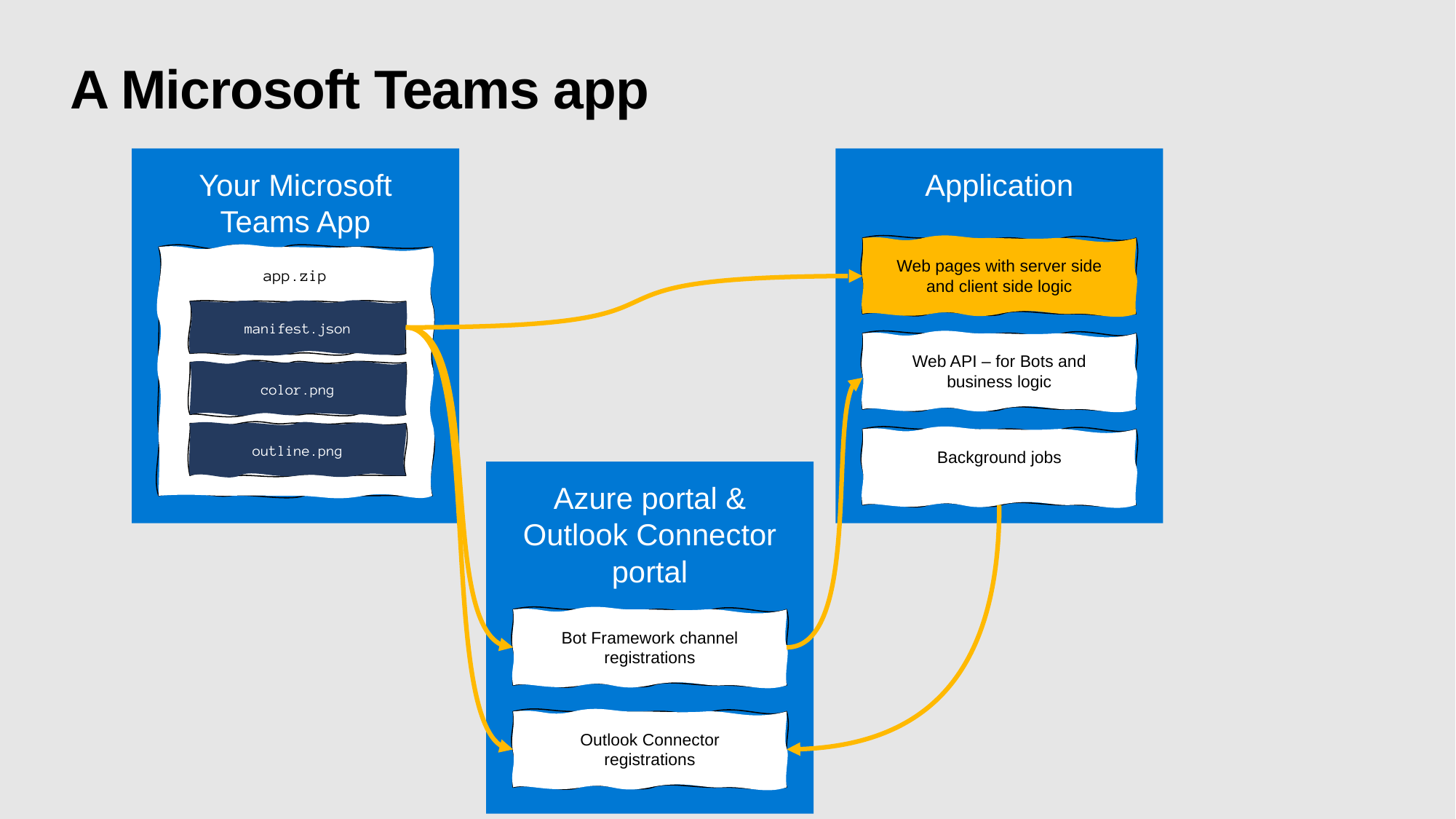

# A Microsoft Teams app
Your Microsoft Teams App
app.zip
manifest.json
color.png
outline.png
Application
Web pages with server side and client side logic
Web API – for Bots and business logic
Background jobs
Azure portal & Outlook Connector portal
Bot Framework channel registrations
Outlook Connector registrations